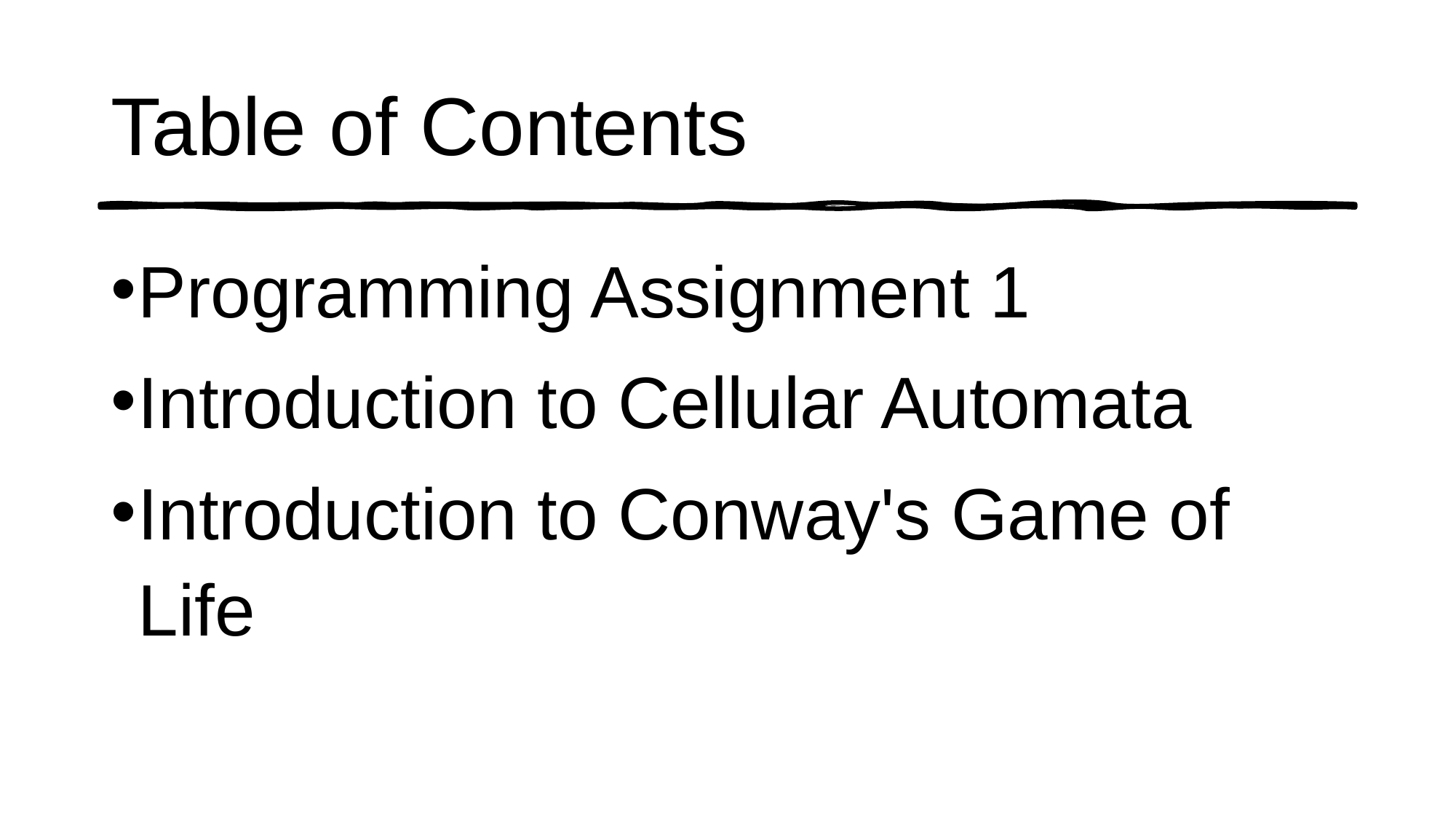

# Table of Contents
Programming Assignment 1
Introduction to Cellular Automata
Introduction to Conway's Game of Life